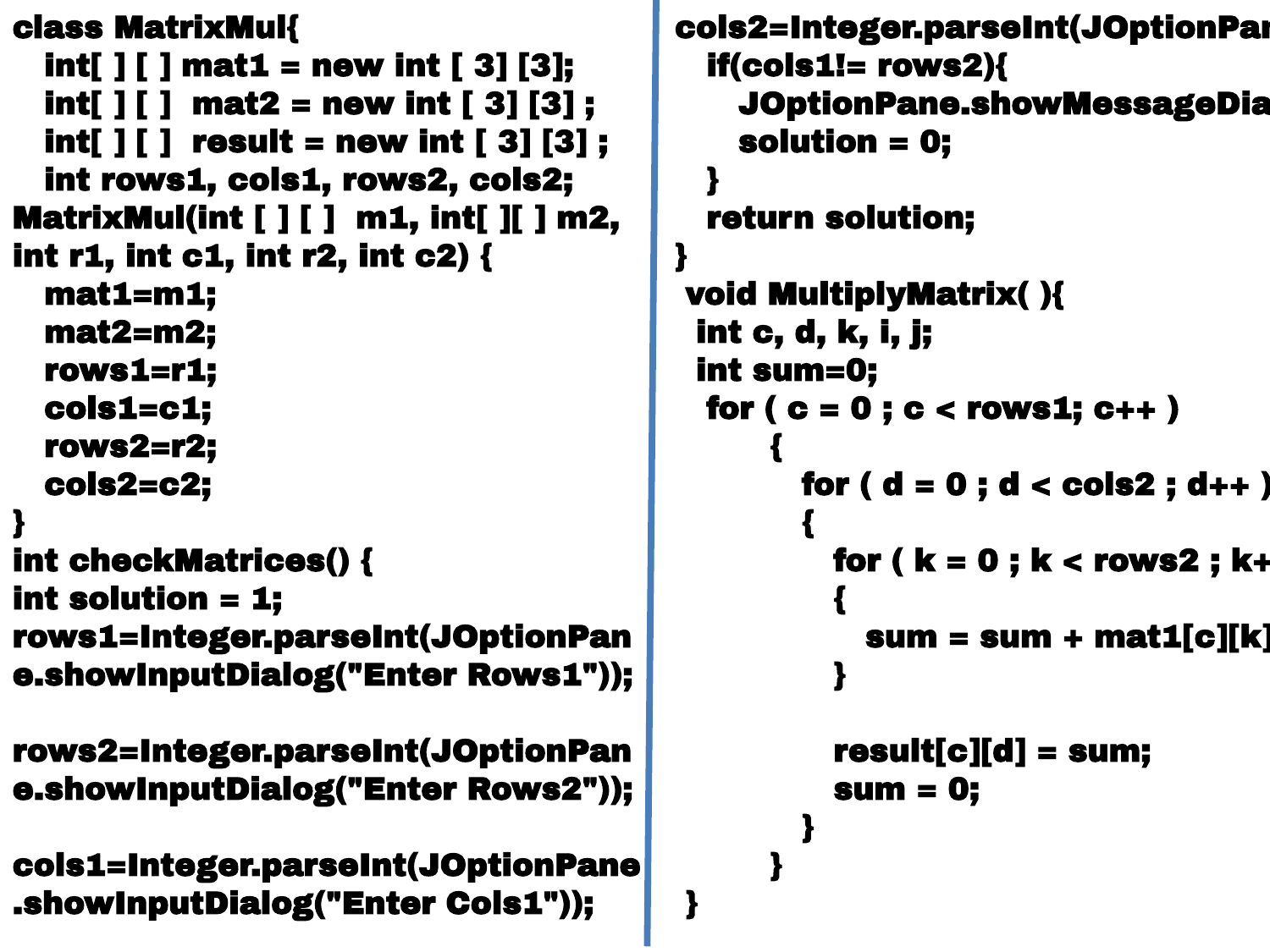

class MatrixMul{
   int[ ] [ ] mat1 = new int [ 3] [3];
   int[ ] [ ]  mat2 = new int [ 3] [3] ;
   int[ ] [ ]  result = new int [ 3] [3] ;
   int rows1, cols1, rows2, cols2;
MatrixMul(int [ ] [ ]  m1, int[ ][ ] m2, int r1, int c1, int r2, int c2) {
   mat1=m1;
   mat2=m2;
   rows1=r1;
   cols1=c1;
   rows2=r2;
   cols2=c2;
}
int checkMatrices() {
int solution = 1;
rows1=Integer.parseInt(JOptionPane.showInputDialog("Enter Rows1"));

rows2=Integer.parseInt(JOptionPane.showInputDialog("Enter Rows2"));
   cols1=Integer.parseInt(JOptionPane.showInputDialog("Enter Cols1"));

cols2=Integer.parseInt(JOptionPane.showInputDialog("Enter Cols2"));
   if(cols1!= rows2){
      JOptionPane.showMessageDialog(null,"Matrix Multiplication not possible");
      solution = 0;
   }
   return solution;
}
 void MultiplyMatrix( ){
  int c, d, k, i, j;
  int sum=0;
   for ( c = 0 ; c < rows1; c++ )
         {
            for ( d = 0 ; d < cols2 ; d++ )
            {
               for ( k = 0 ; k < rows2 ; k++ )
               {
                  sum = sum + mat1[c][k]*mat2[k][d];
               }

               result[c][d] = sum;
               sum = 0;
            }
         }
 }